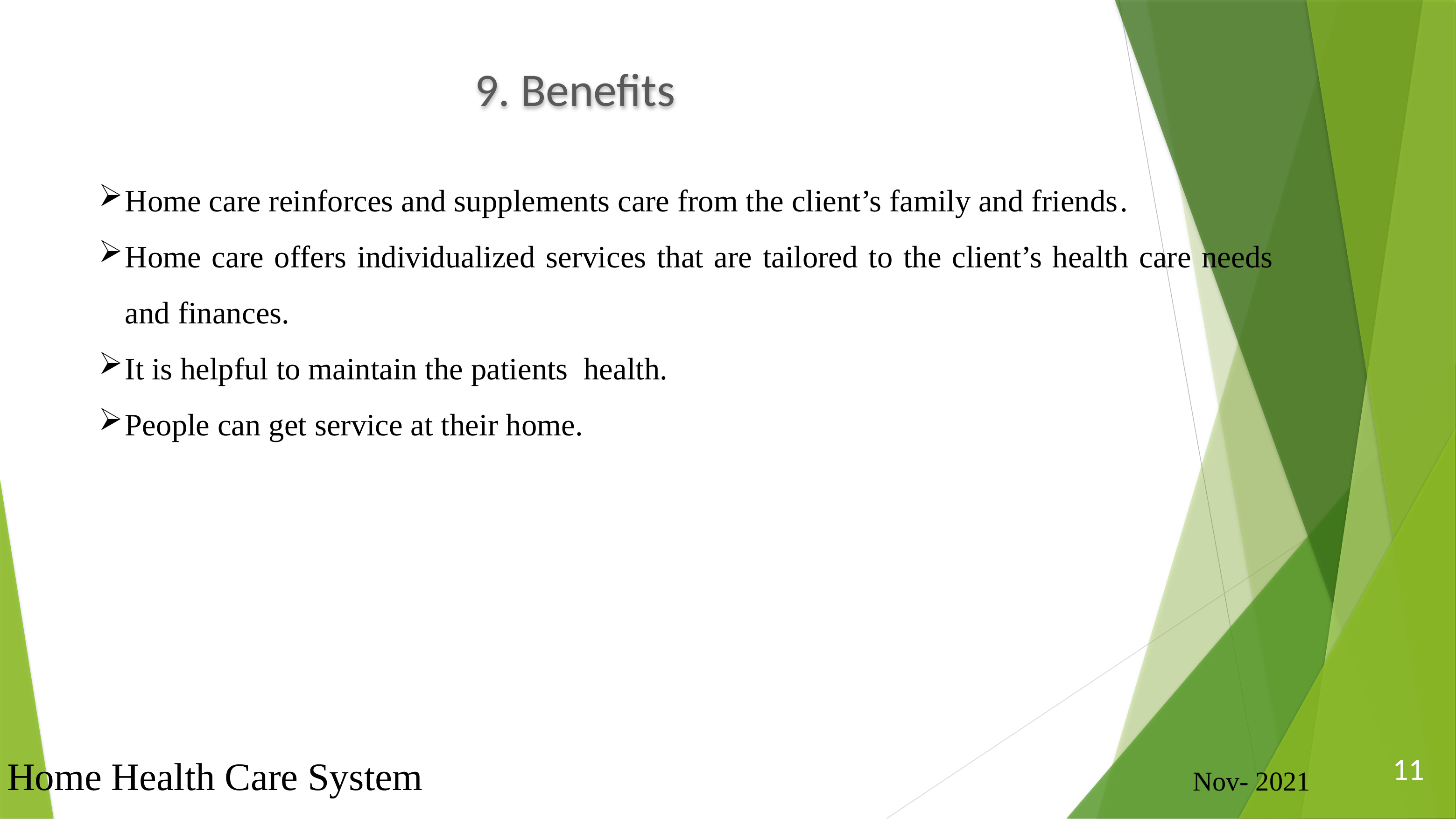

9. Benefits

Home care reinforces and supplements care from the client’s family and friends.
Home care offers individualized services that are tailored to the client’s health care needs and finances.
It is helpful to maintain the patients  health.
People can get service at their home.

11
Home Health Care System
11
Nov- 2021